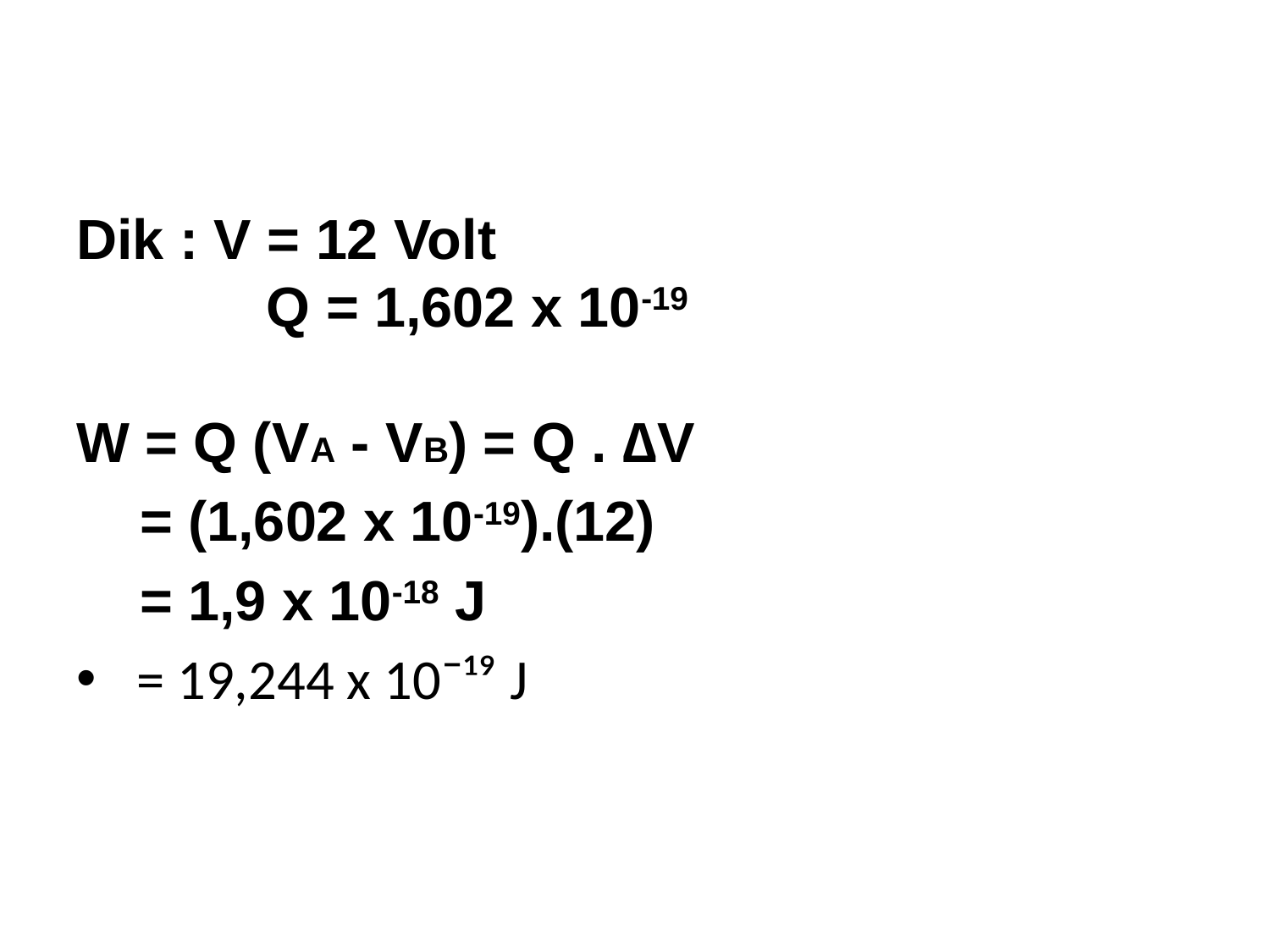

#
Dik : V = 12 Volt
		 Q = 1,602 x 10-19

W = Q (VA - VB) = Q . ∆V
= (1,602 x 10-19).(12)
= 1,9 x 10-18 J
 = 19,244 x 10¯¹⁹ J